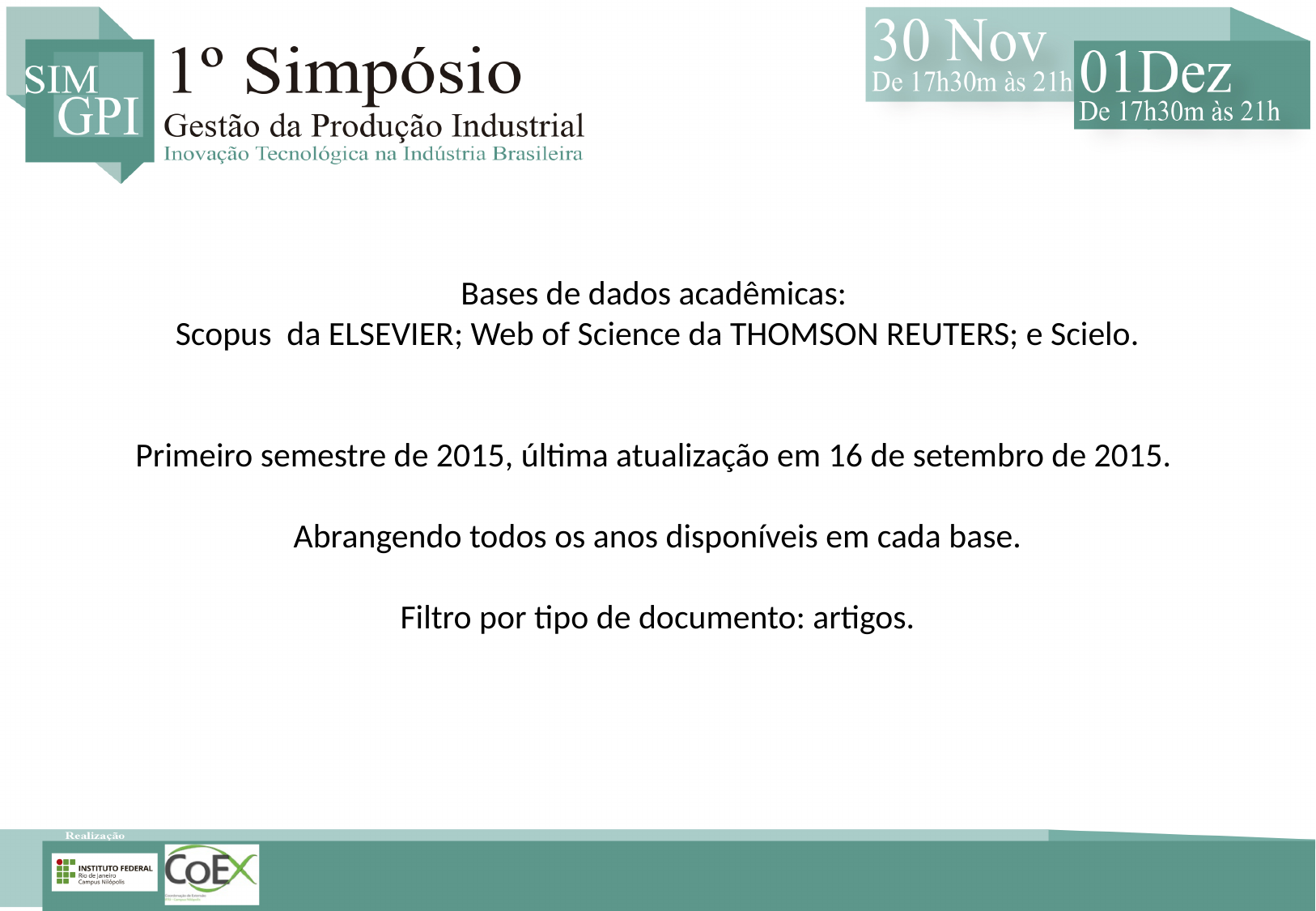

Bases de dados acadêmicas:
Scopus  da ELSEVIER; Web of Science da THOMSON REUTERS; e Scielo.
Primeiro semestre de 2015, última atualização em 16 de setembro de 2015.
Abrangendo todos os anos disponíveis em cada base.
Filtro por tipo de documento: artigos.